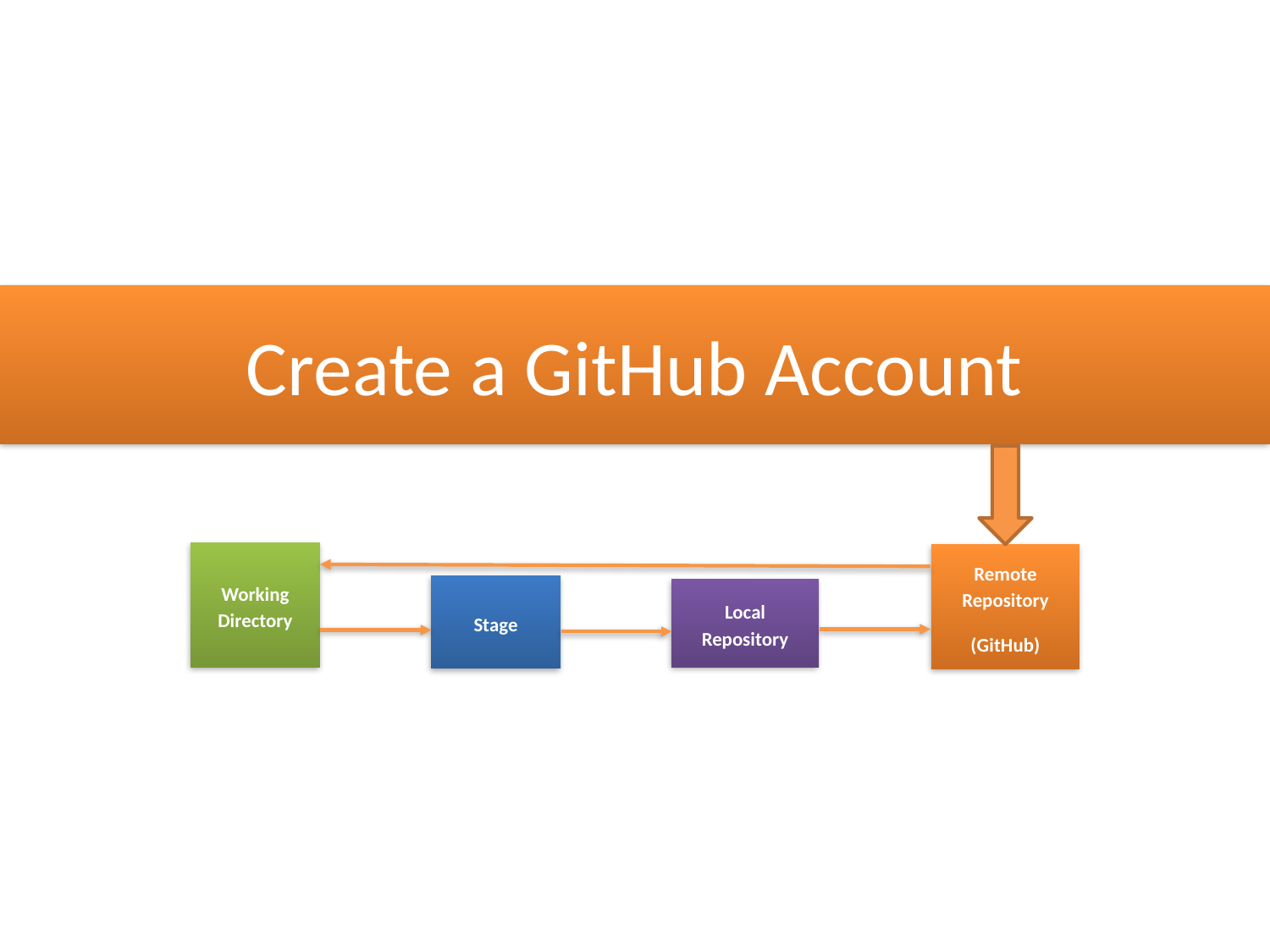

# Create a GitHub Account

Working
Directory
Remote Repository
(GitHub)
Stage
Local Repository